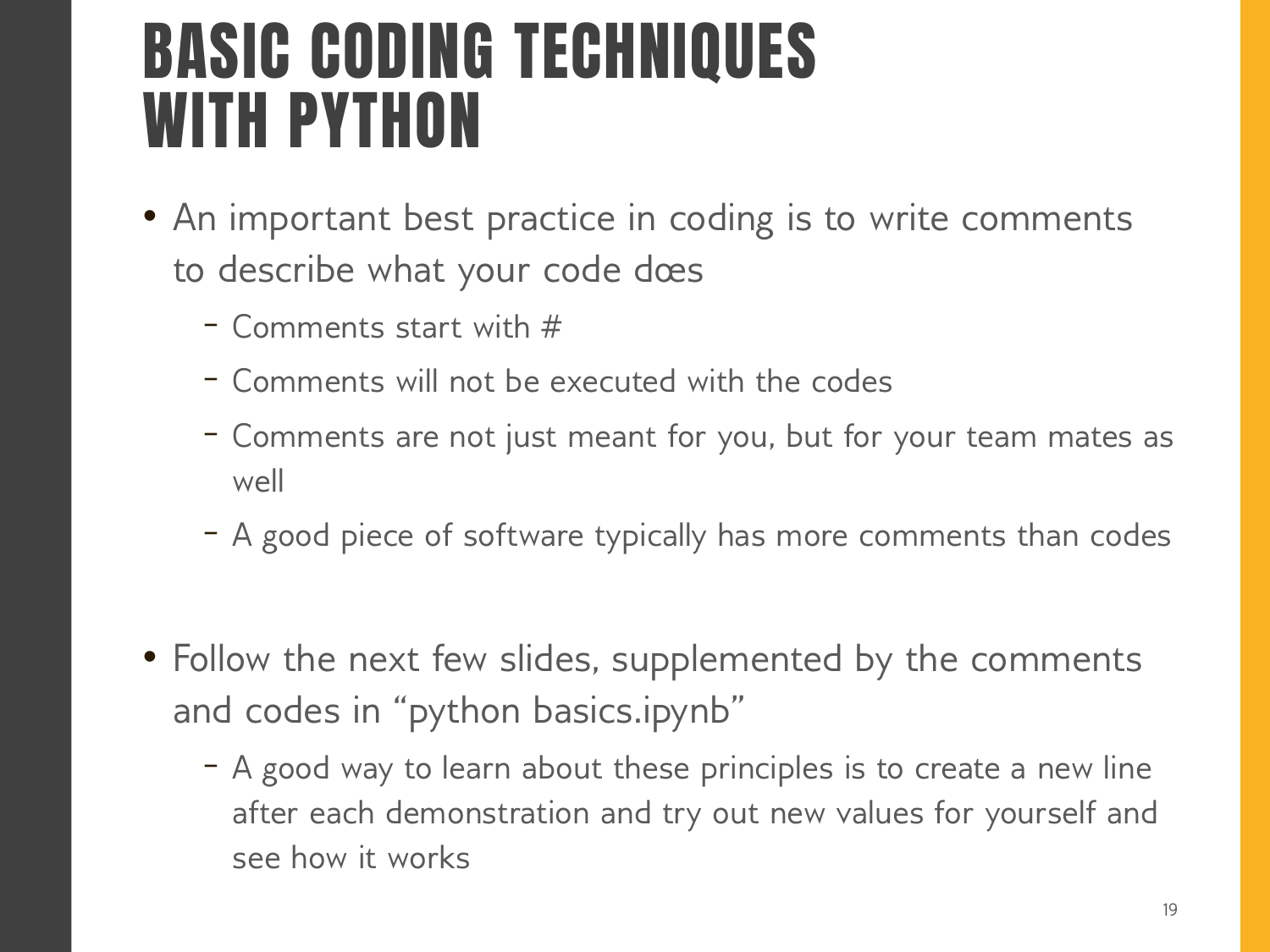

# Basic coding techniques with python
An important best practice in coding is to write comments to describe what your code does
Comments start with #
Comments will not be executed with the codes
Comments are not just meant for you, but for your team mates as well
A good piece of software typically has more comments than codes

Follow the next few slides, supplemented by the comments and codes in “python basics.ipynb”
A good way to learn about these principles is to create a new line after each demonstration and try out new values for yourself and see how it works
19